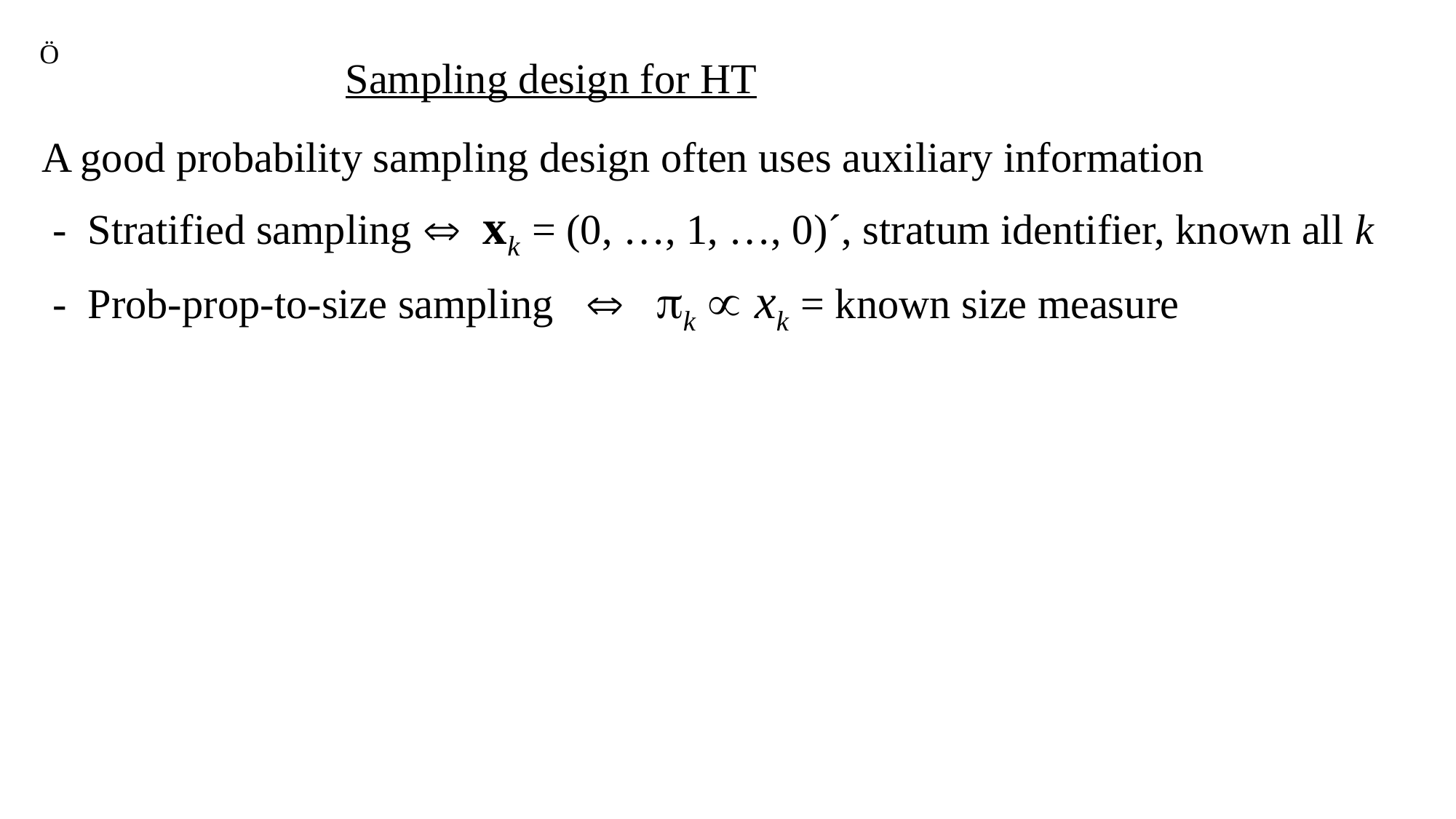

Ö
# Sampling design for HT
A good probability sampling design often uses auxiliary information
 -  Stratified sampling ⇔  xk = (0, …, 1, …, 0)´, stratum identifier, known all k
 -  Prob-prop-to-size sampling   ⇔   πk ∝ xk = known size measure